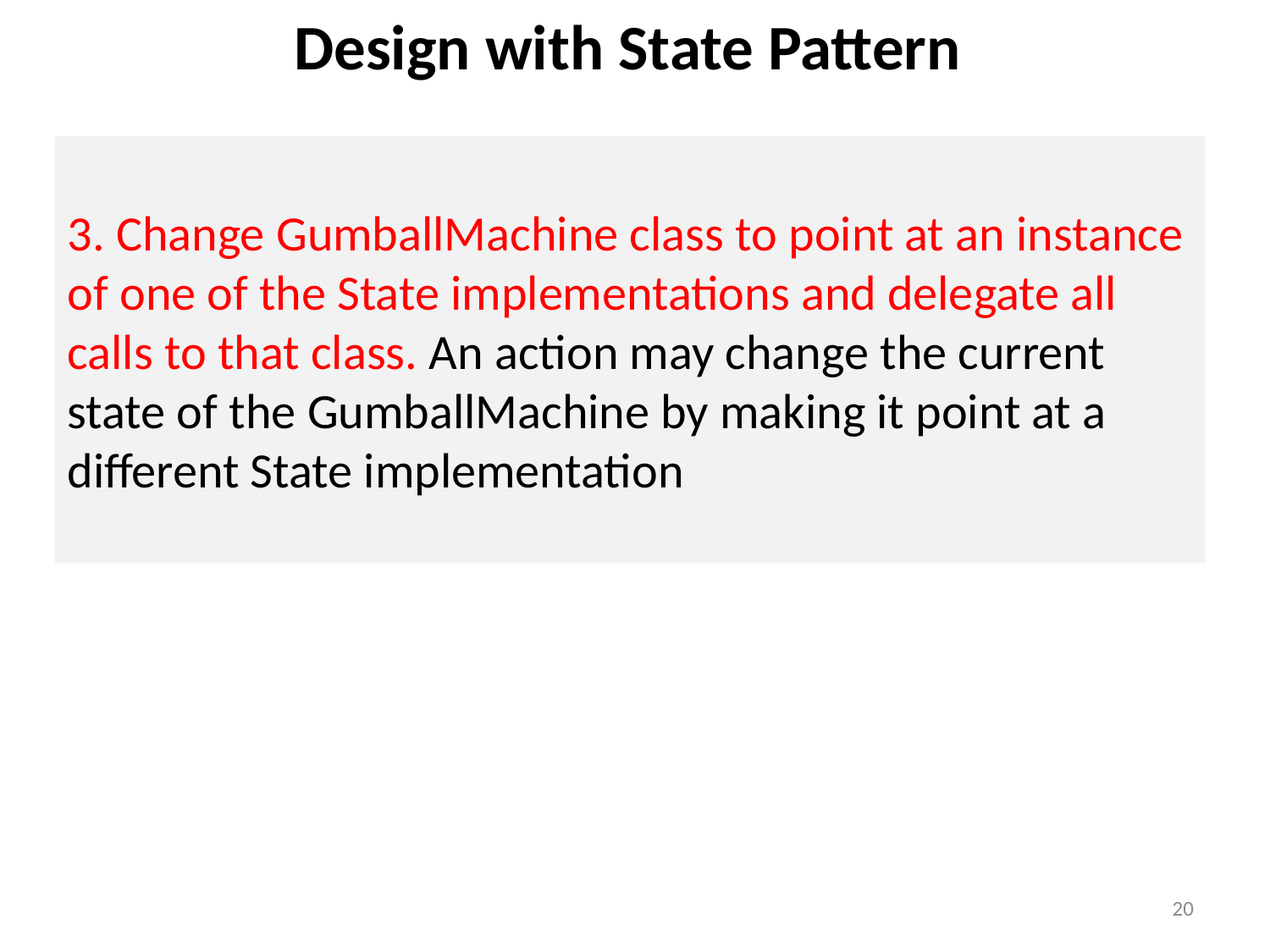

Design with State Pattern

3. Change GumballMachine class to point at an instance of one of the State implementations and delegate all calls to that class. An action may change the current state of the GumballMachine by making it point at a different State implementation

20